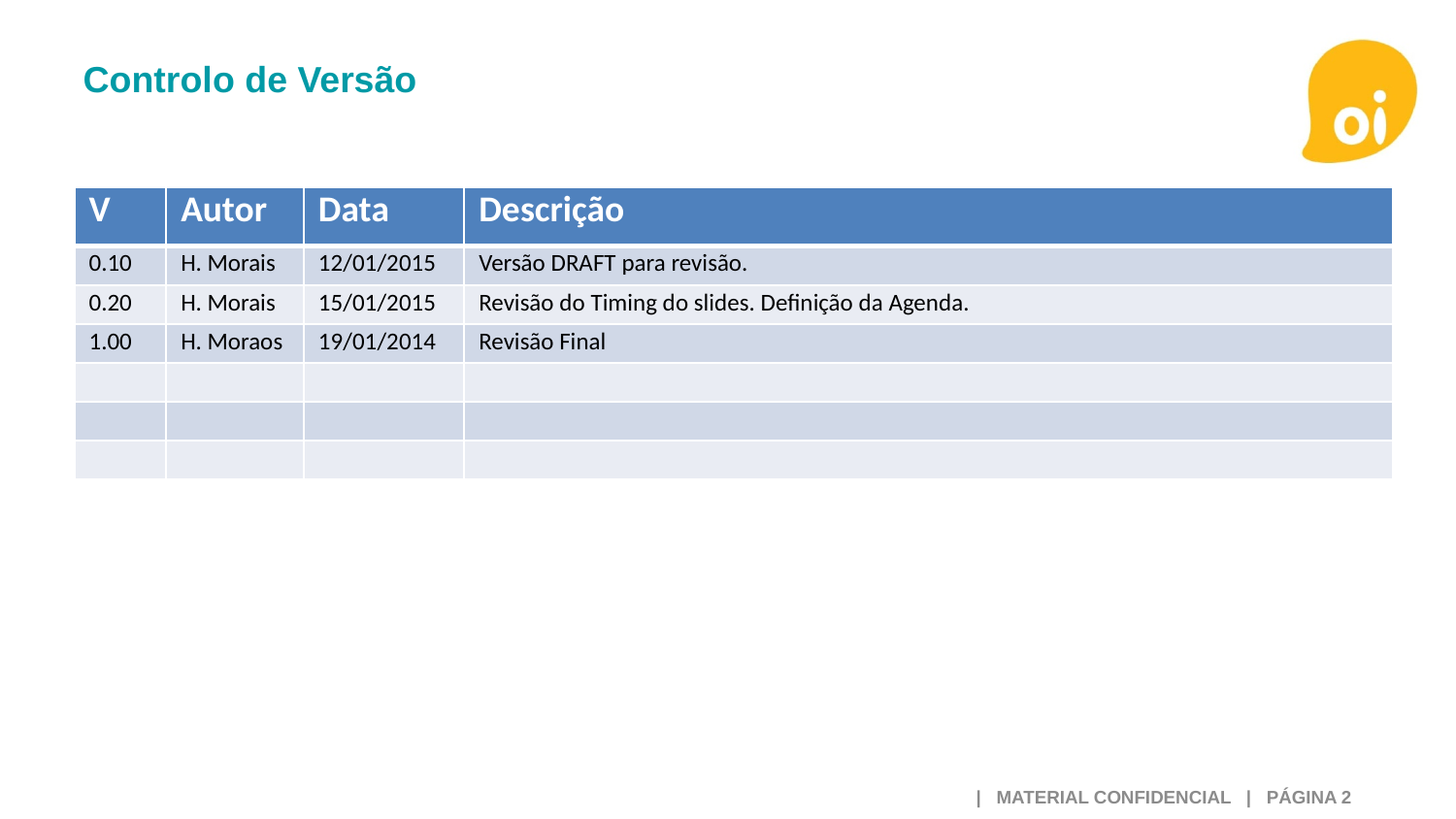

# Controlo de Versão
| V | Autor | Data | Descrição |
| --- | --- | --- | --- |
| 0.10 | H. Morais | 12/01/2015 | Versão DRAFT para revisão. |
| 0.20 | H. Morais | 15/01/2015 | Revisão do Timing do slides. Definição da Agenda. |
| 1.00 | H. Moraos | 19/01/2014 | Revisão Final |
|  |  |  |  |
|  |  |  |  |
|  |  |  |  |
 |   MATERIAL CONFIDENCIAL   |   PÁGINA 2